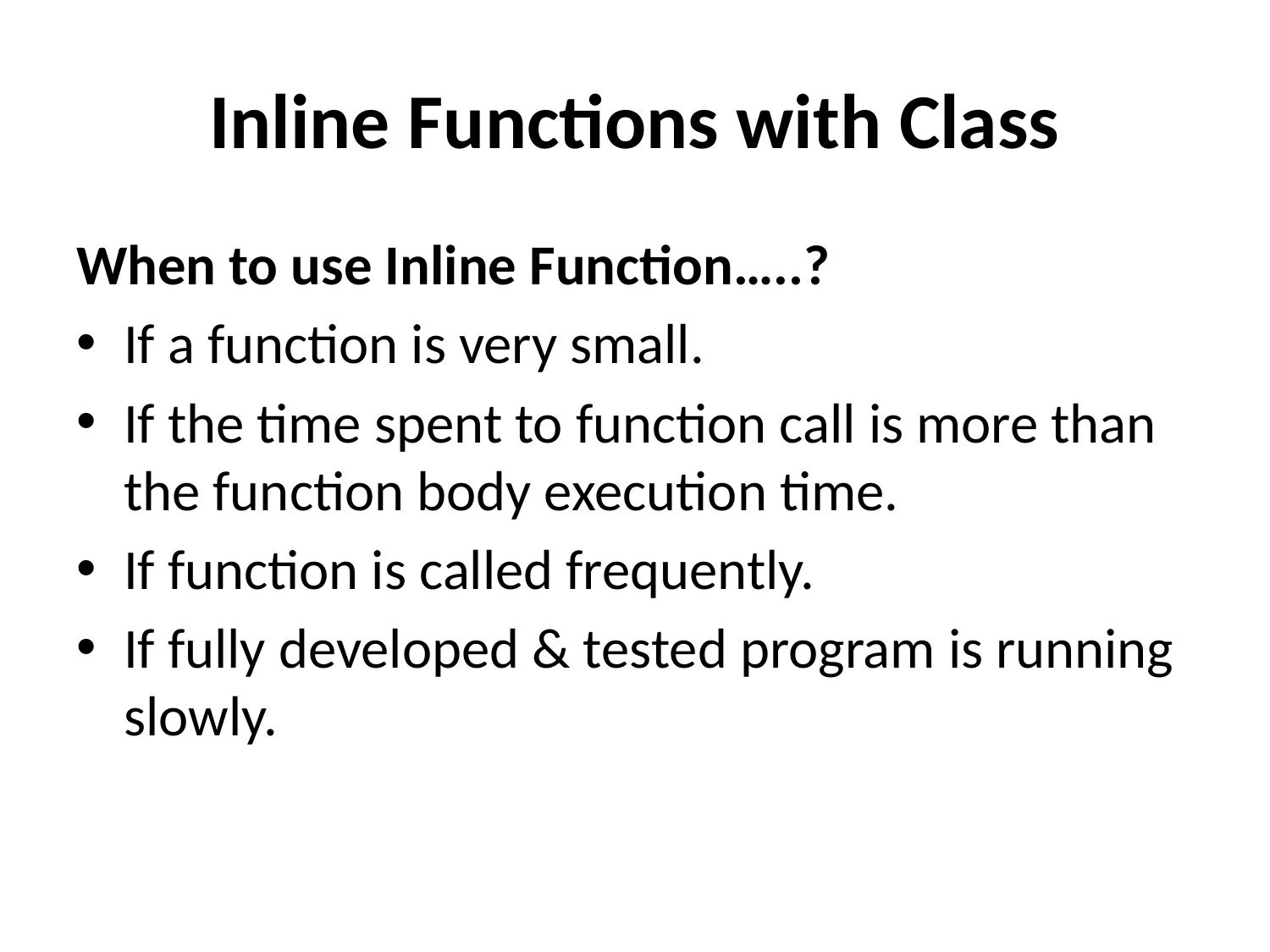

# Inline Functions with Class
When to use Inline Function…..?
If a function is very small.
If the time spent to function call is more than the function body execution time.
If function is called frequently.
If fully developed & tested program is running slowly.